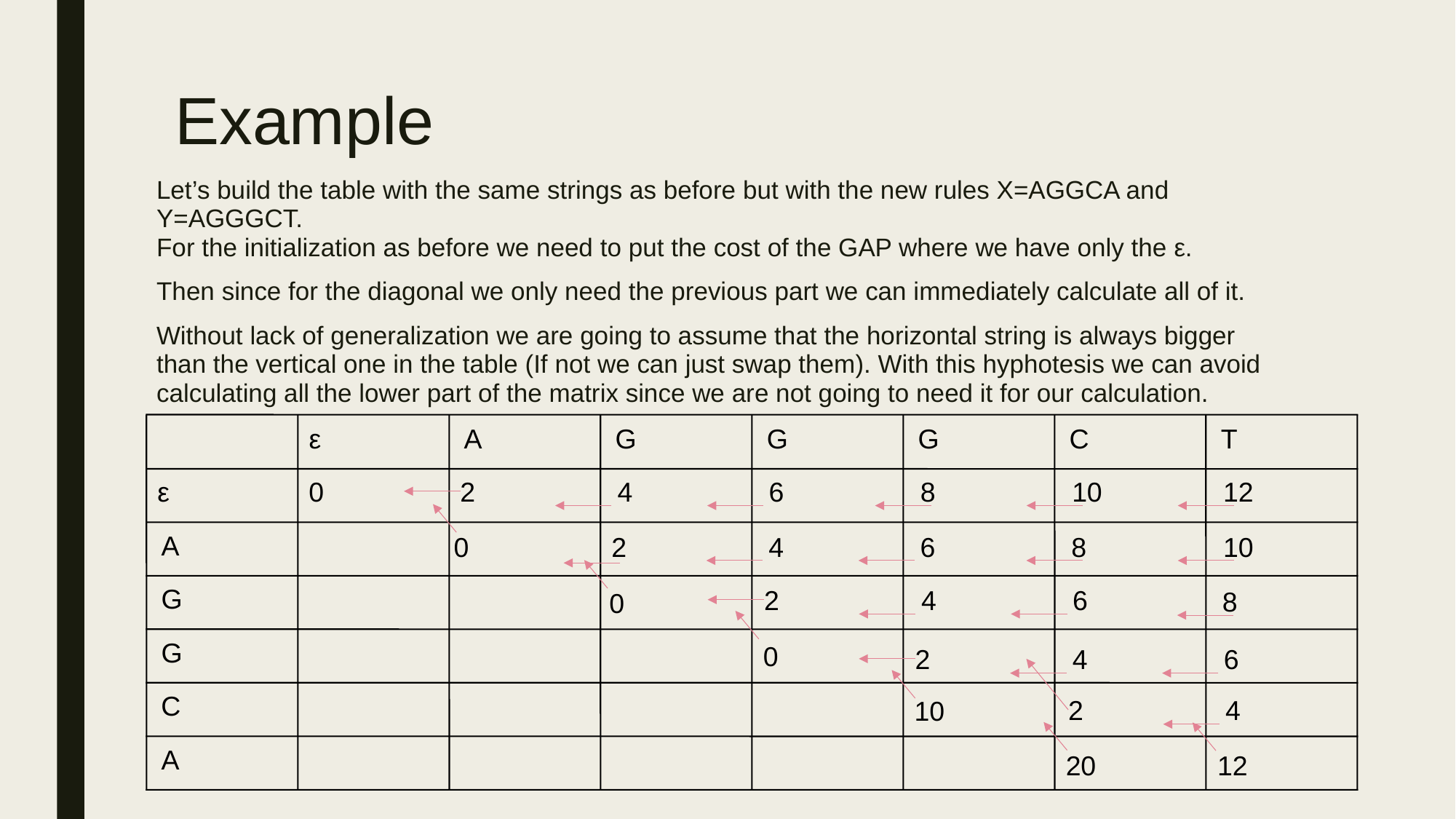

# Example
Let’s build the table with the same strings as before but with the new rules X=AGGCA and Y=AGGGCT.
For the initialization as before we need to put the cost of the GAP where we have only the ε.
Then since for the diagonal we only need the previous part we can immediately calculate all of it.
Without lack of generalization we are going to assume that the horizontal string is always bigger than the vertical one in the table (If not we can just swap them). With this hyphotesis we can avoid calculating all the lower part of the matrix since we are not going to need it for our calculation.

ε
A
G
G
G
C
T

ε
0
2
4
6
8
10
12

A
2
4
6
8
10
0

G
2
4
6
8
0

G
0
2
4
6

C
2
4
10

A
12
20